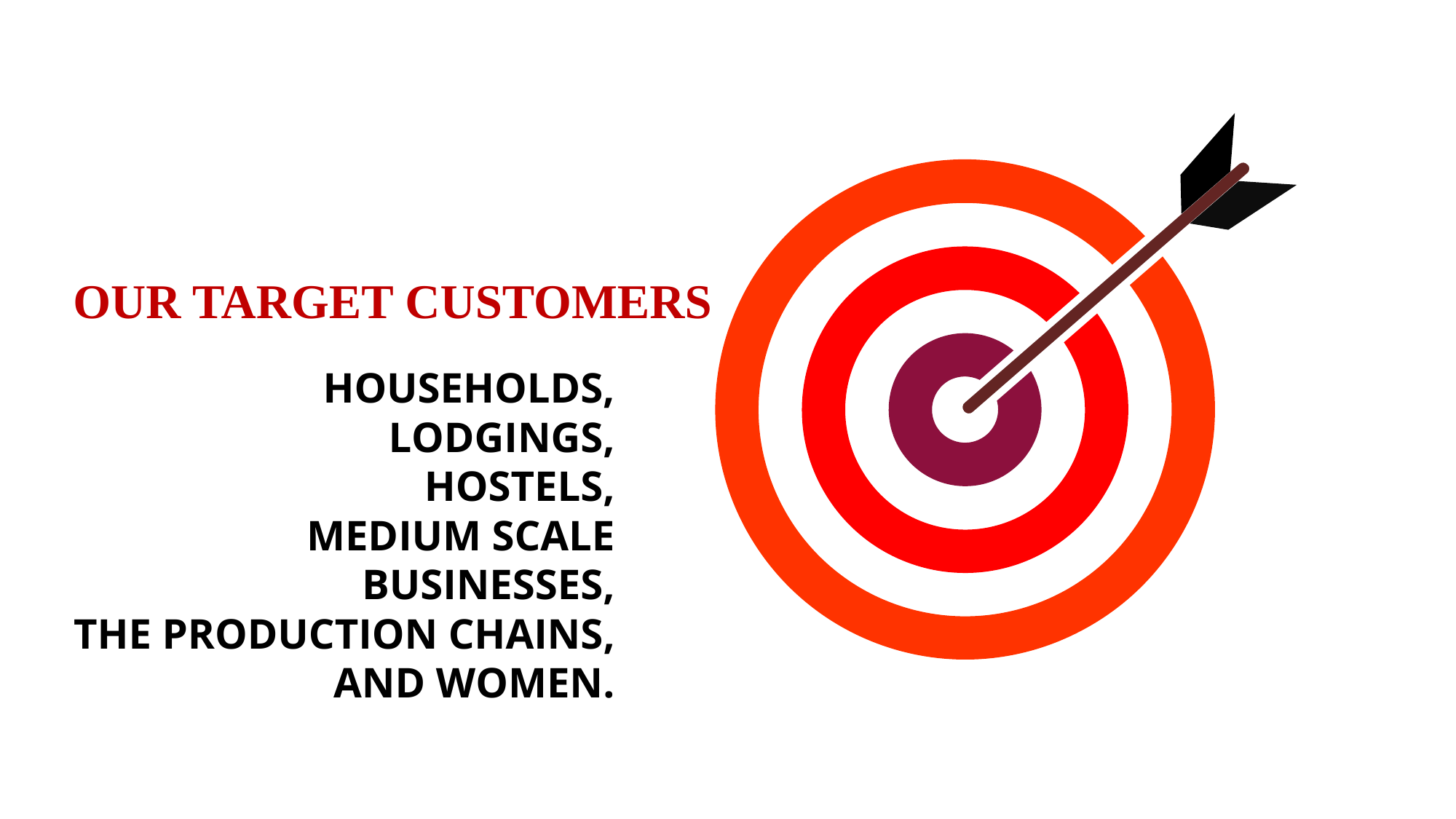

OUR TARGET CUSTOMERS

HOUSEHOLDS,
LODGINGS,
 HOSTELS,
 MEDIUM SCALE BUSINESSES,
THE PRODUCTION CHAINS,
AND WOMEN.